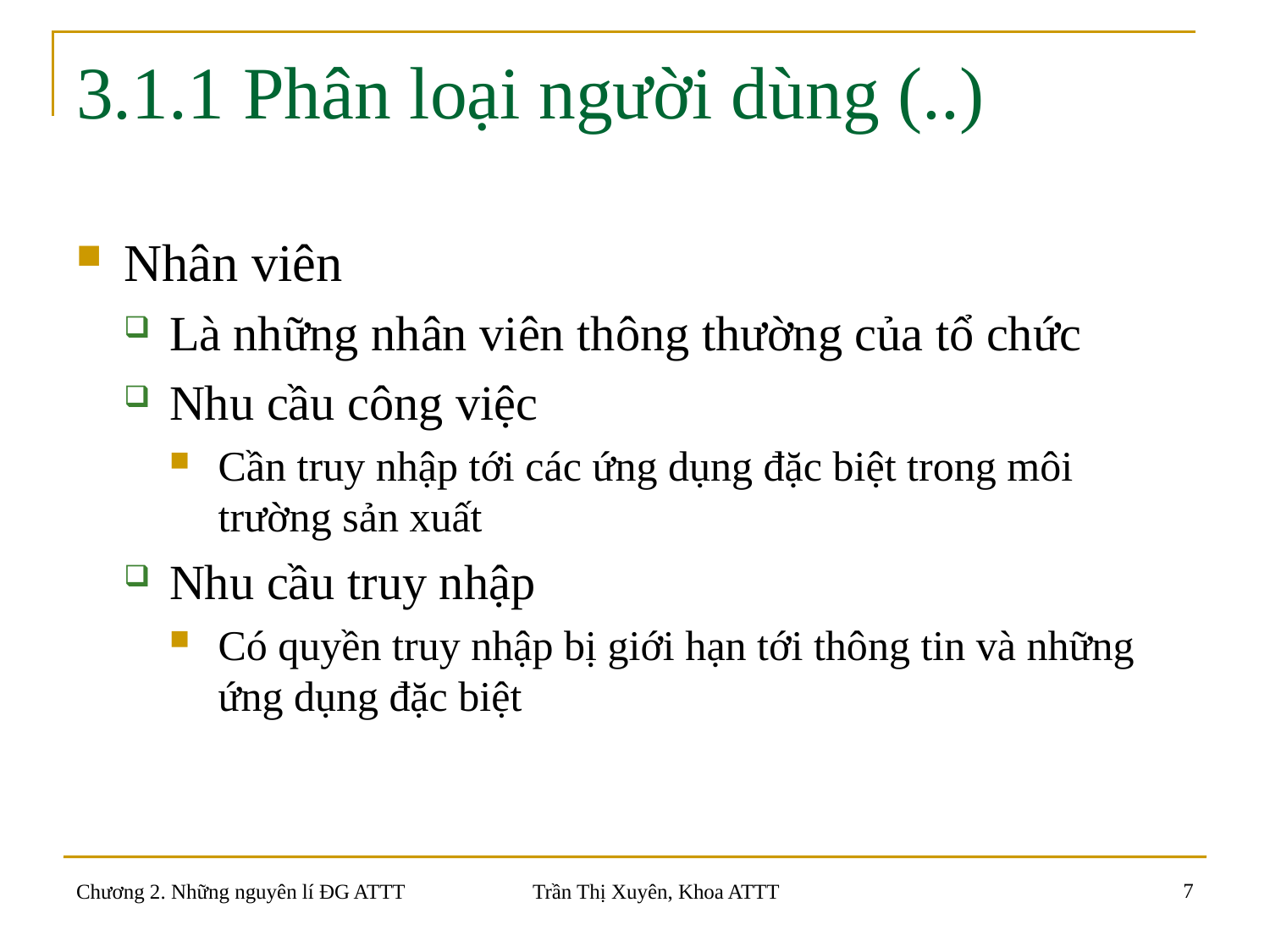

# 3.1.1 Phân loại người dùng (..)
Nhân viên
Là những nhân viên thông thường của tổ chức
Nhu cầu công việc
Cần truy nhập tới các ứng dụng đặc biệt trong môi trường sản xuất
Nhu cầu truy nhập
Có quyền truy nhập bị giới hạn tới thông tin và những ứng dụng đặc biệt
7
Chương 2. Những nguyên lí ĐG ATTT
Trần Thị Xuyên, Khoa ATTT